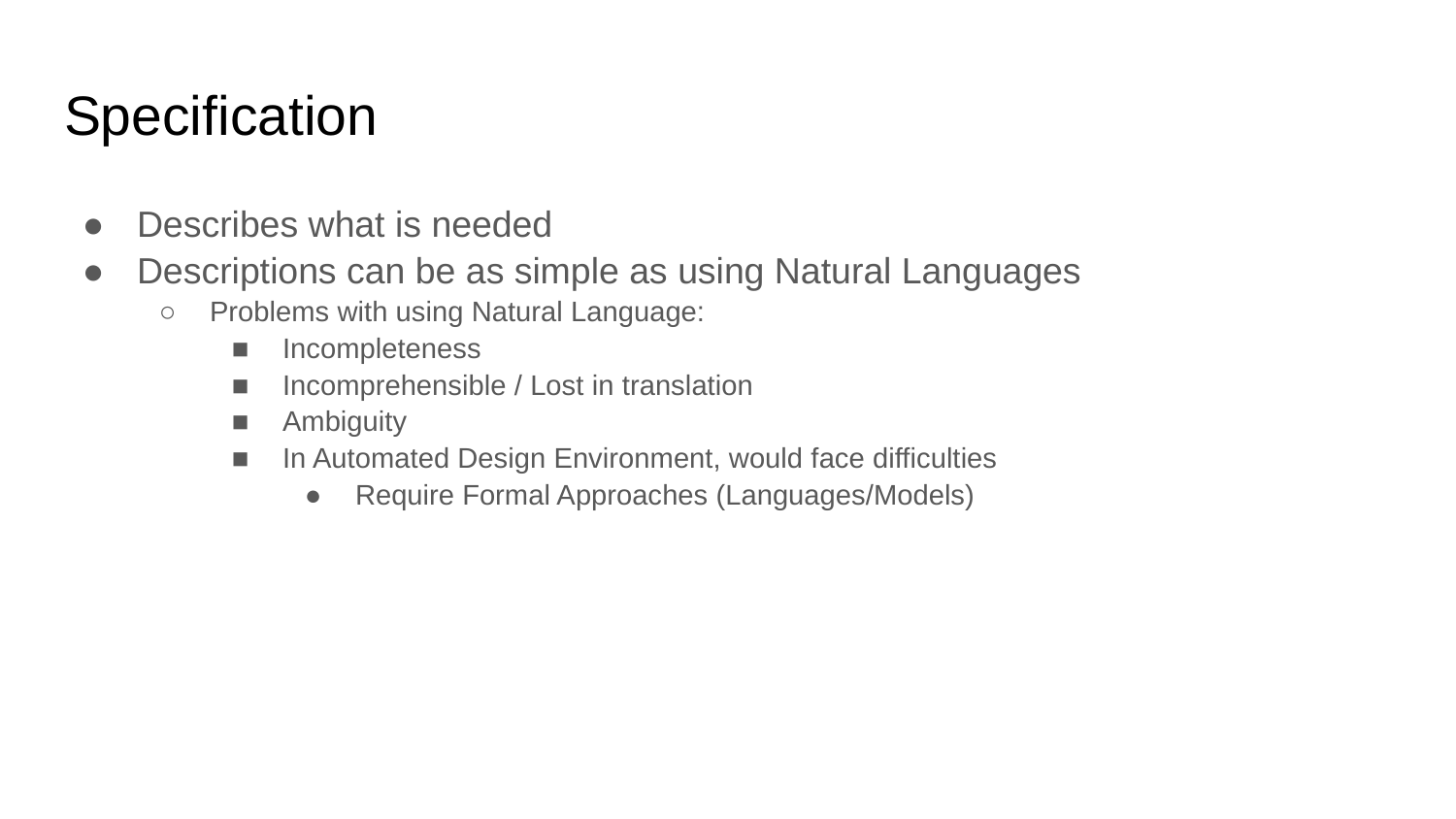

# Specification
Describes what is needed
Descriptions can be as simple as using Natural Languages
Problems with using Natural Language:
Incompleteness
Incomprehensible / Lost in translation
Ambiguity
In Automated Design Environment, would face difficulties
Require Formal Approaches (Languages/Models)